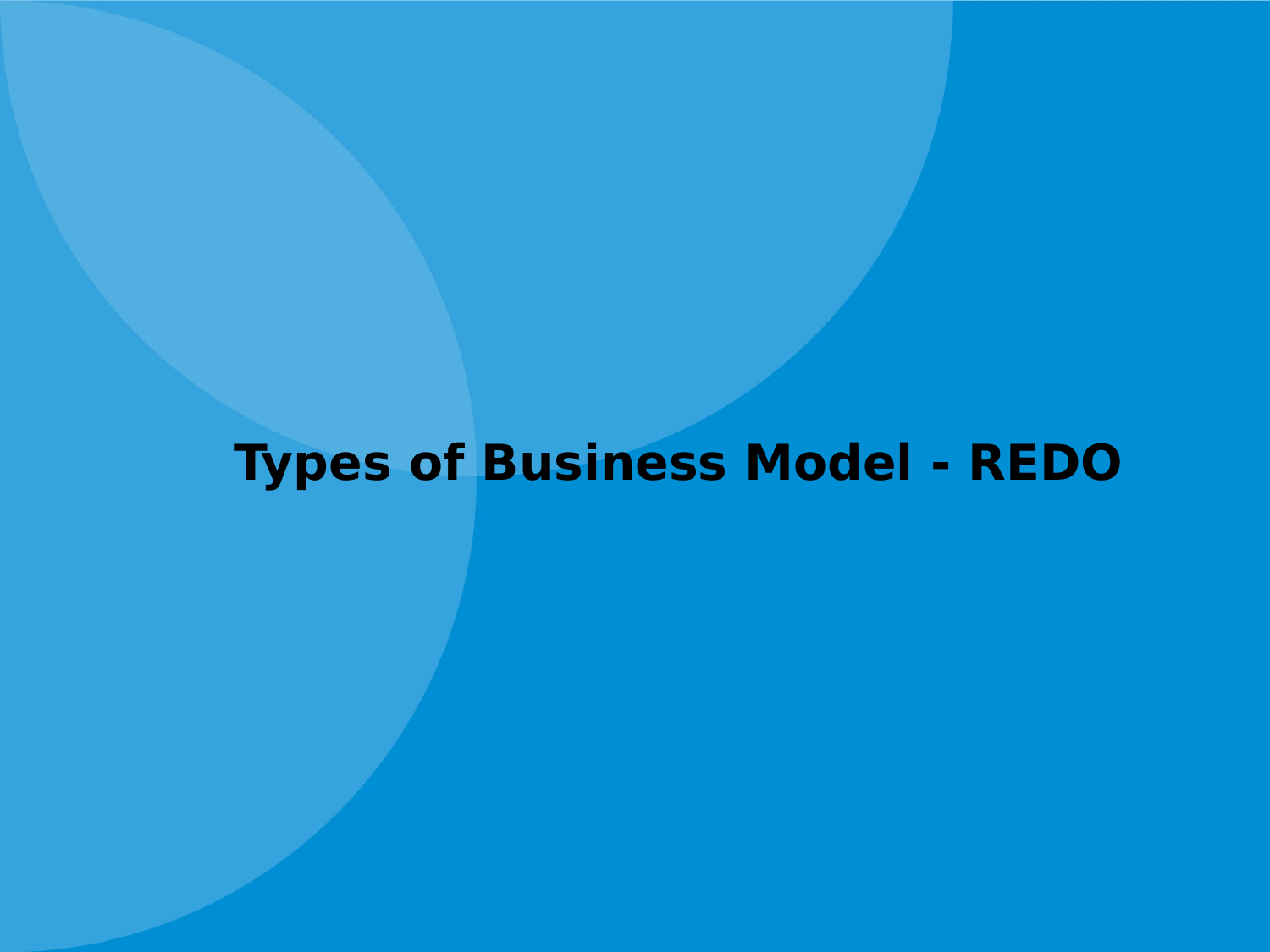

# Types of Business Model - REDO